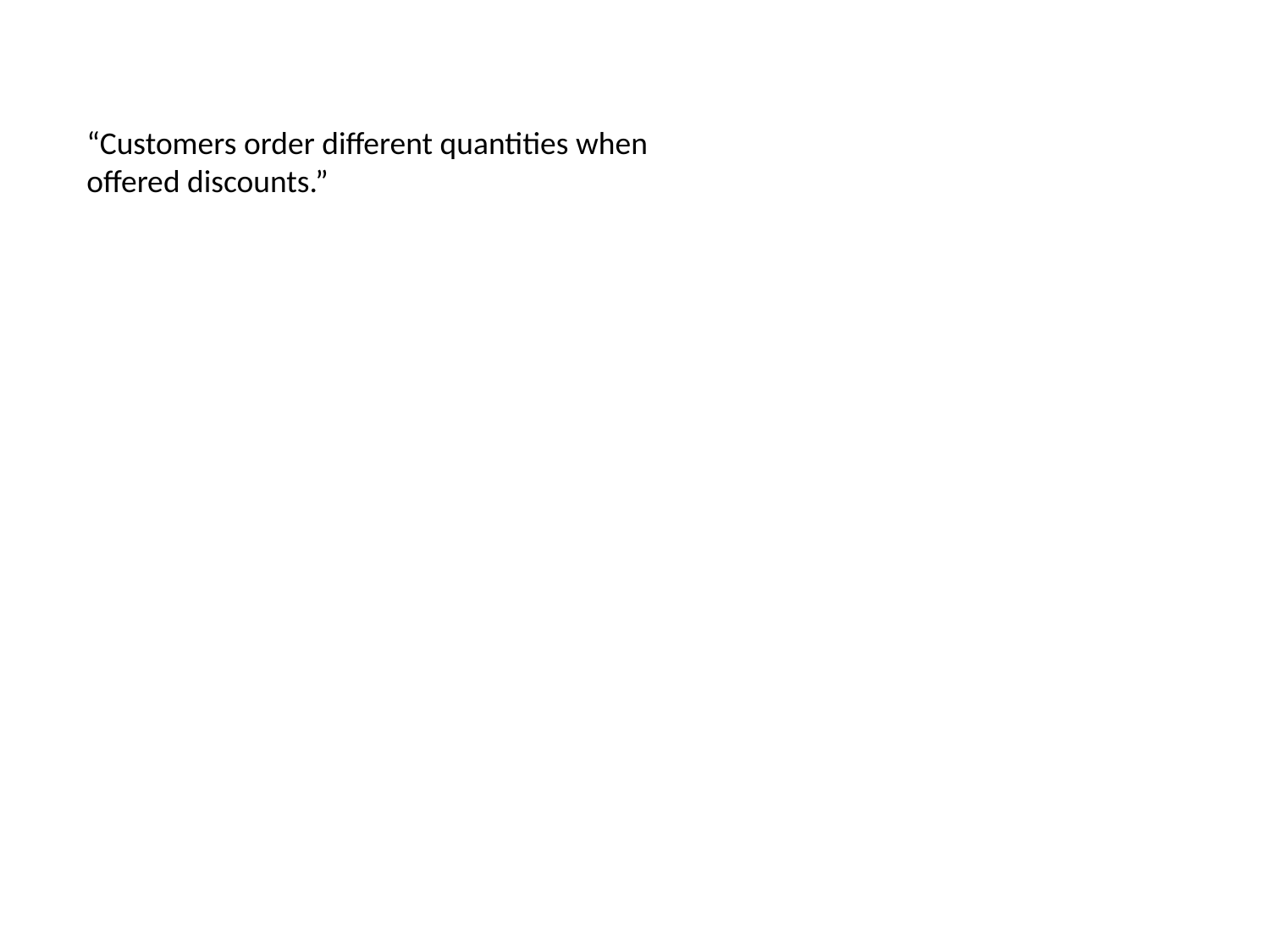

“Customers order different quantities when offered discounts.”